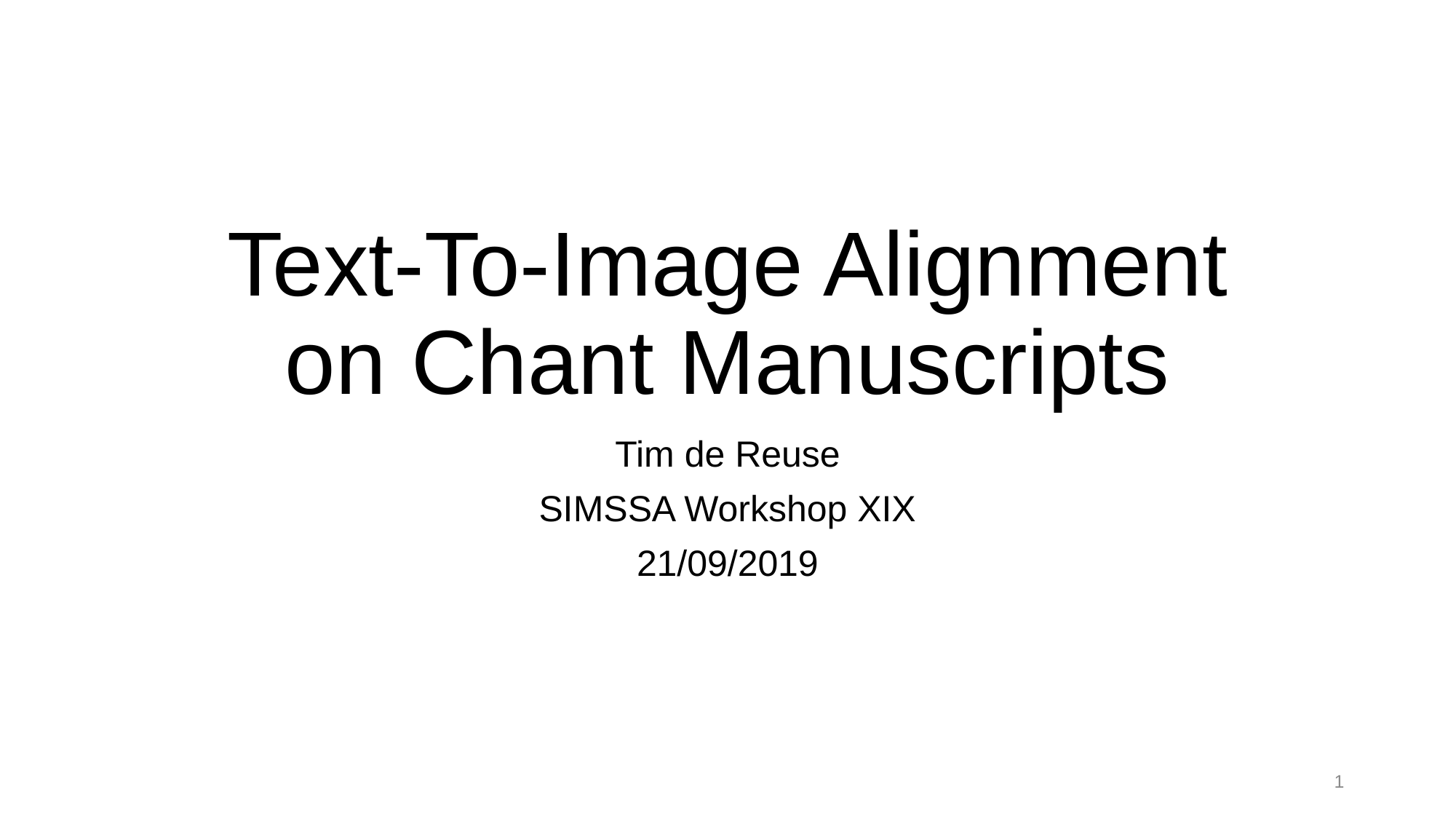

# Text-To-Image Alignment on Chant Manuscripts
Tim de Reuse
SIMSSA Workshop XIX
21/09/2019
1